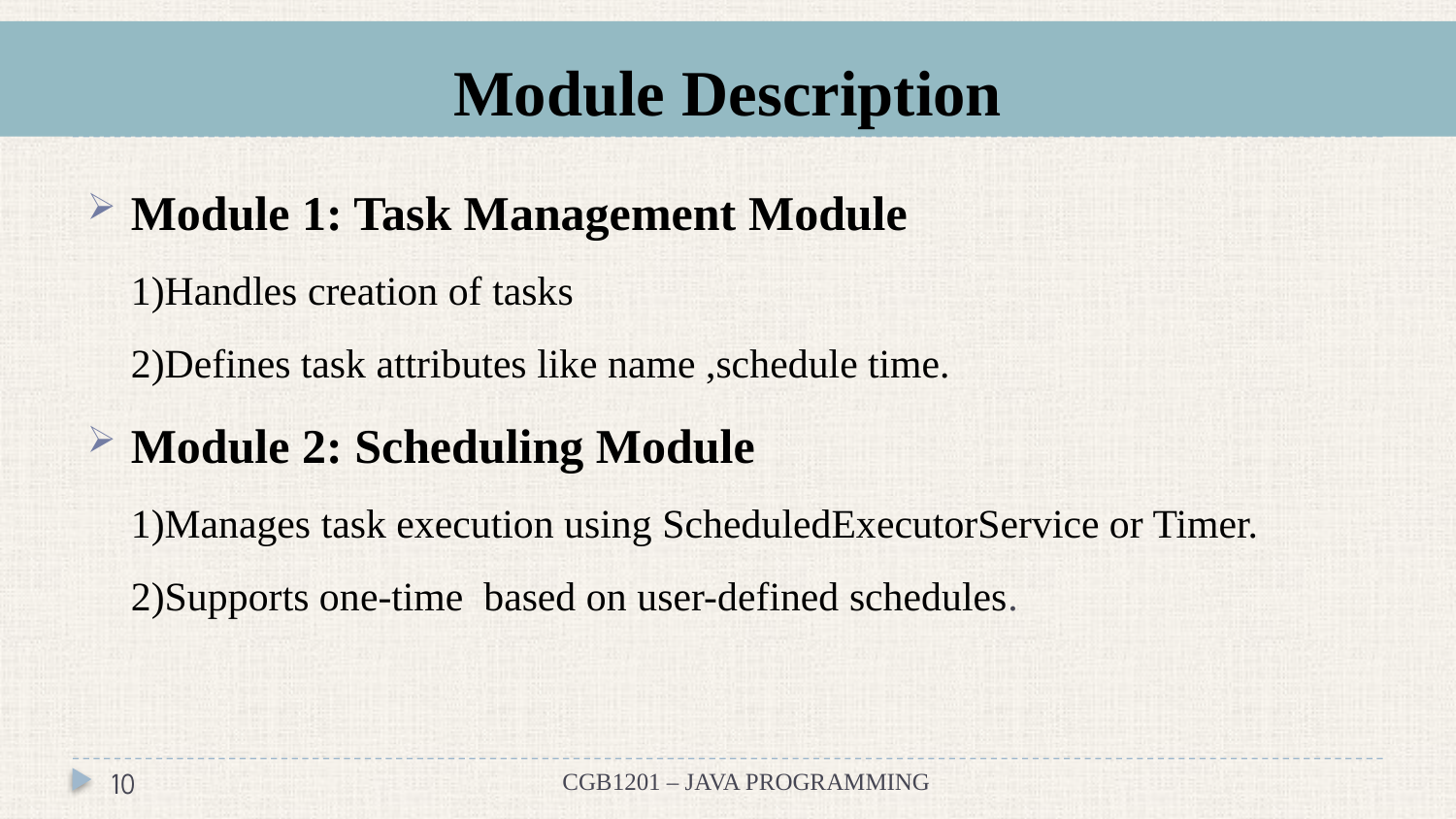

# Module Description
Module 1: Task Management Module
1)Handles creation of tasks
2)Defines task attributes like name ,schedule time.
Module 2: Scheduling Module
1)Manages task execution using ScheduledExecutorService or Timer.
2)Supports one-time  based on user-defined schedules.
10
CGB1201 – JAVA PROGRAMMING